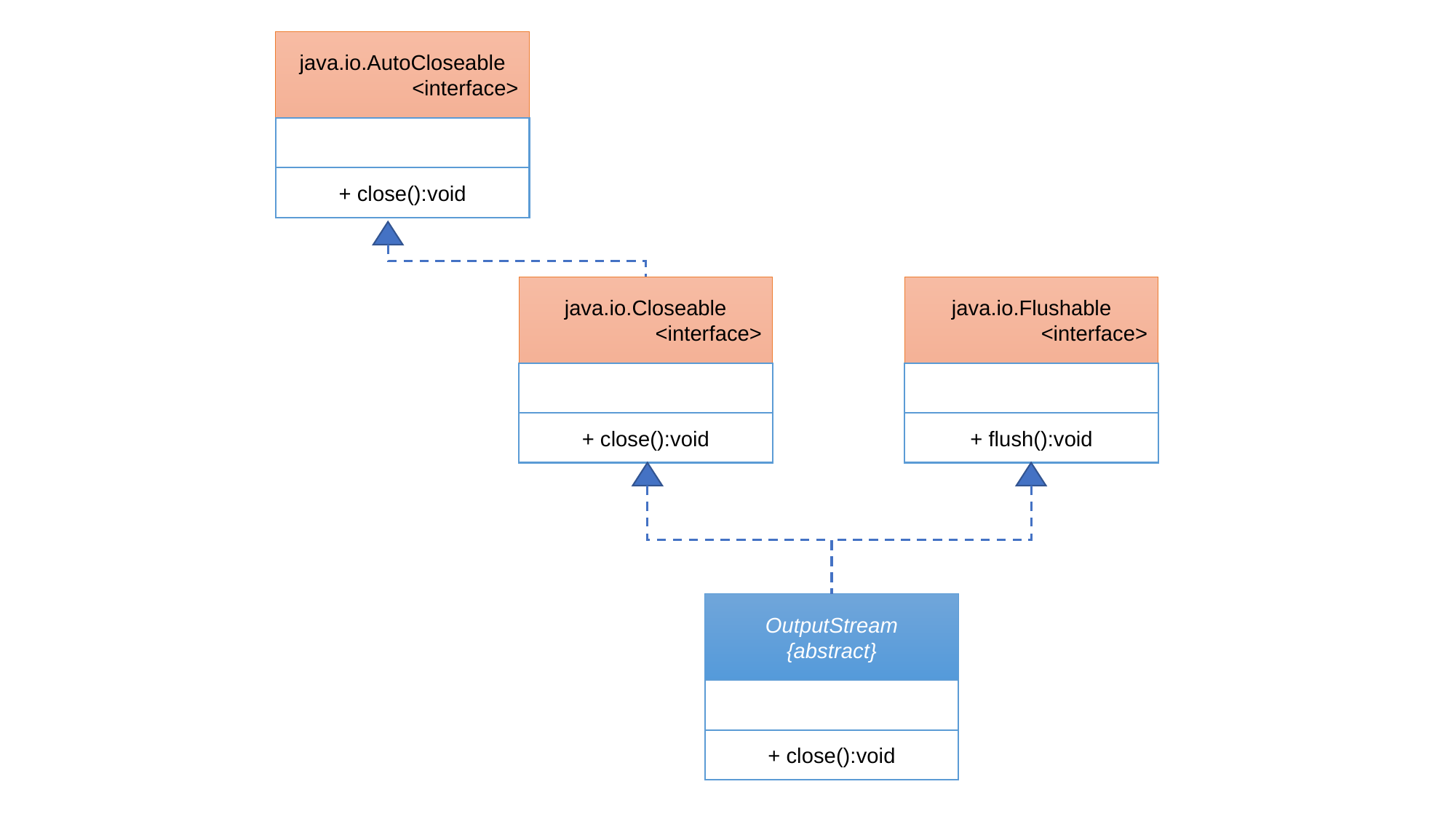

java.io.AutoCloseable
<interface>

+ close():void

java.io.Closeable
<interface>
java.io.Flushable
<interface>

+ close():void
+ flush():void

OutputStream
{abstract}

+ close():void